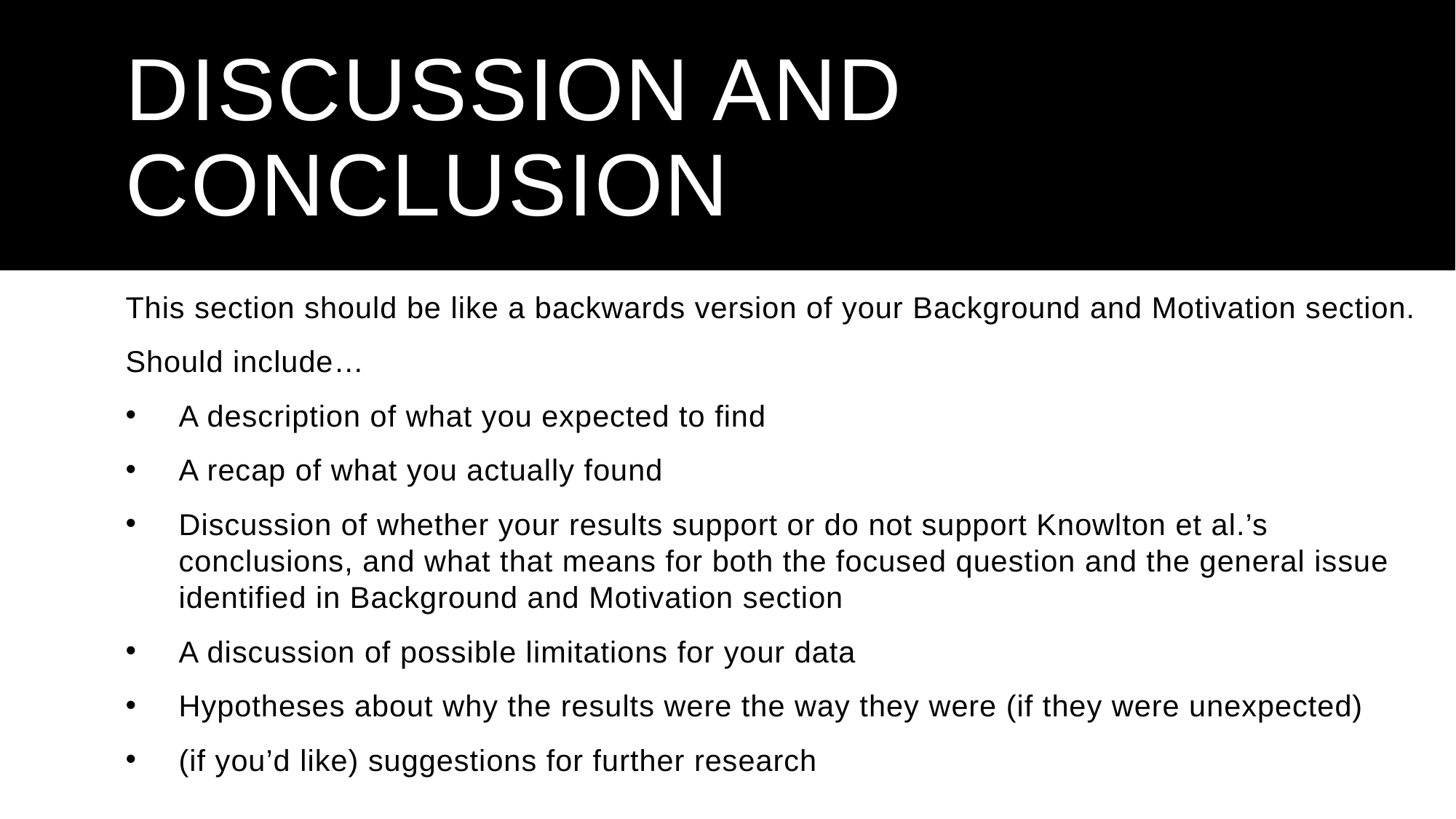

# Discussion and conclusion
This section should be like a backwards version of your Background and Motivation section.
Should include…
A description of what you expected to find
A recap of what you actually found
Discussion of whether your results support or do not support Knowlton et al.’s conclusions, and what that means for both the focused question and the general issue identified in Background and Motivation section
A discussion of possible limitations for your data
Hypotheses about why the results were the way they were (if they were unexpected)
(if you’d like) suggestions for further research